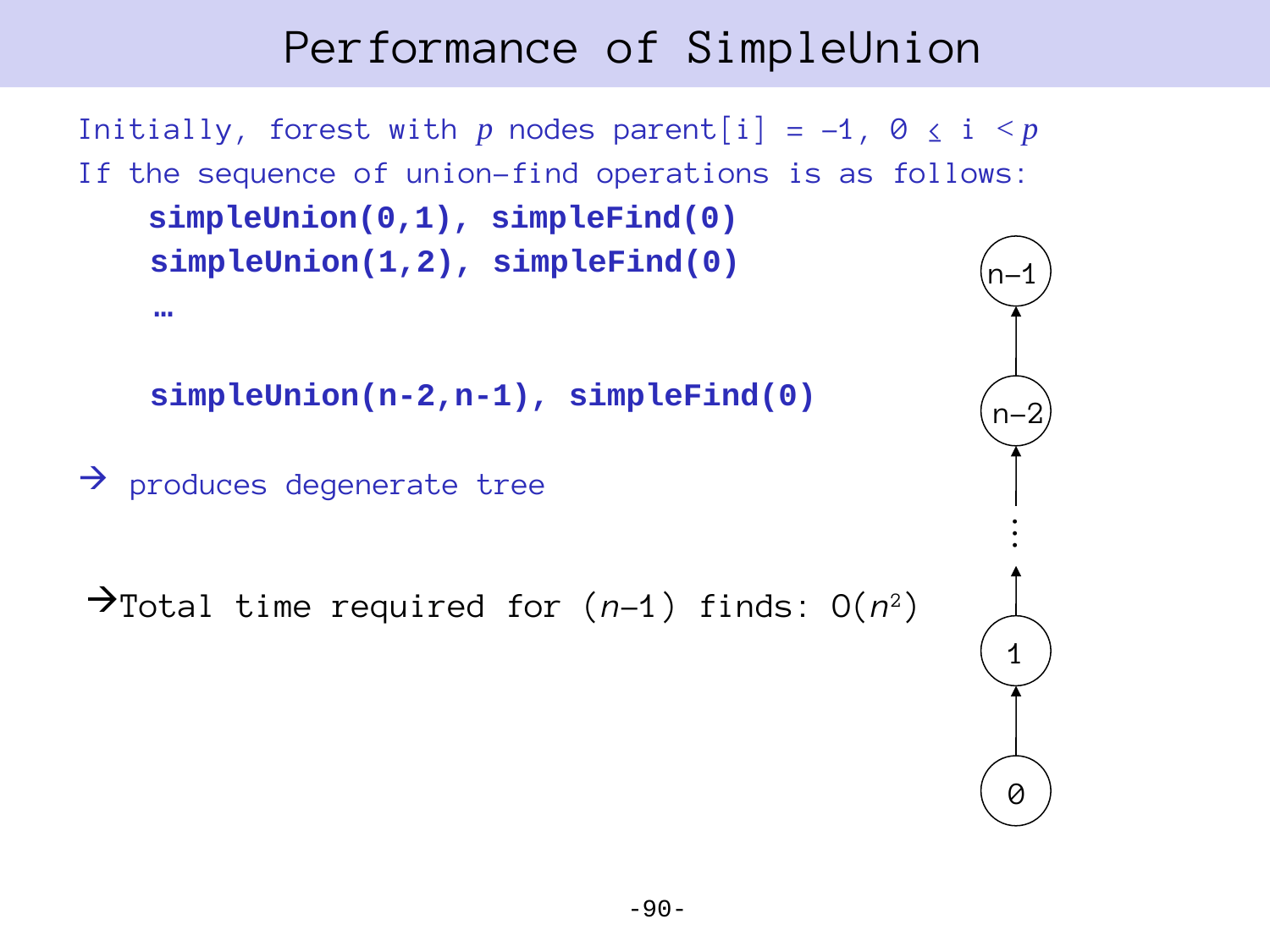

# Performance of SimpleUnion
Initially, forest with p nodes parent[i] = -1, 0 ≤ i < p
If the sequence of union-find operations is as follows:
 	 simpleUnion(0,1), simpleFind(0)
  	 simpleUnion(1,2), simpleFind(0)
    …

	 simpleUnion(n-2,n-1), simpleFind(0)

produces degenerate tree

n-1

n-2

…

Total time required for (n-1) finds: O(n2)

1

0
-90-